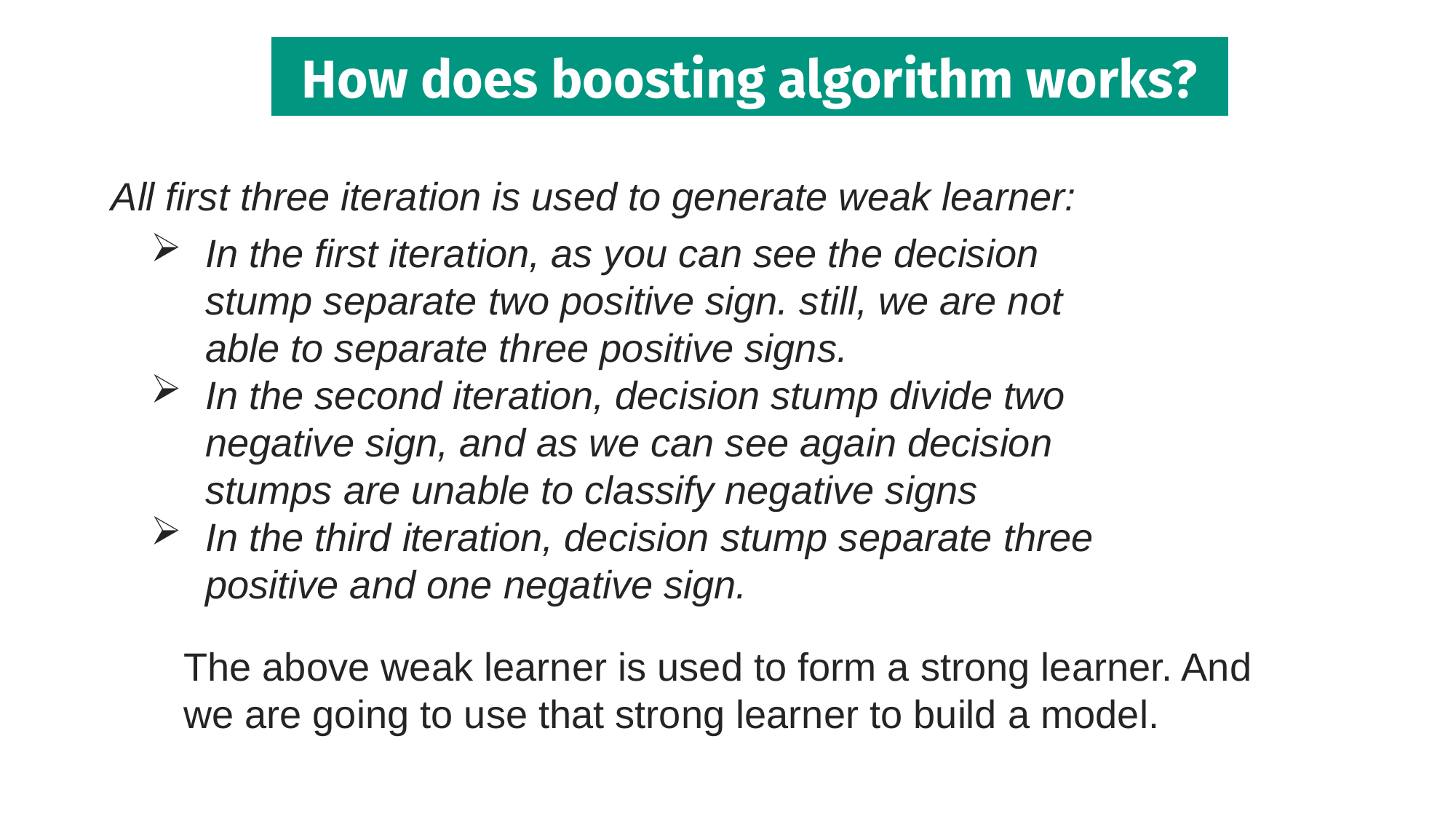

How does boosting algorithm works?
All first three iteration is used to generate weak learner:
In the first iteration, as you can see the decision stump separate two positive sign. still, we are not able to separate three positive signs.
In the second iteration, decision stump divide two negative sign, and as we can see again decision stumps are unable to classify negative signs
In the third iteration, decision stump separate three positive and one negative sign.
The above weak learner is used to form a strong learner. And we are going to use that strong learner to build a model.